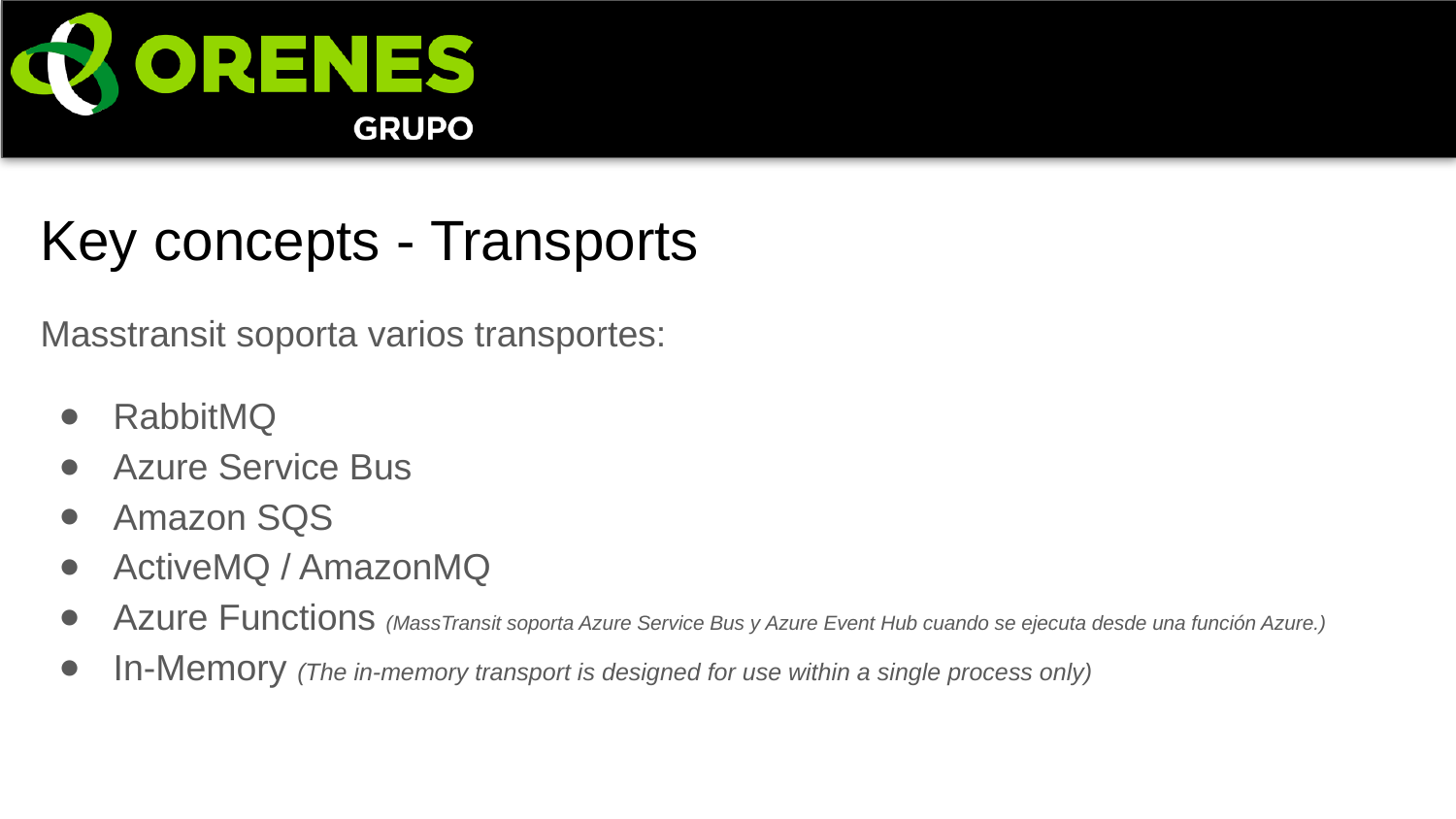

Key concepts - Transports
Masstransit soporta varios transportes:
RabbitMQ
Azure Service Bus
Amazon SQS
ActiveMQ / AmazonMQ
Azure Functions (MassTransit soporta Azure Service Bus y Azure Event Hub cuando se ejecuta desde una función Azure.)
In-Memory (The in-memory transport is designed for use within a single process only)